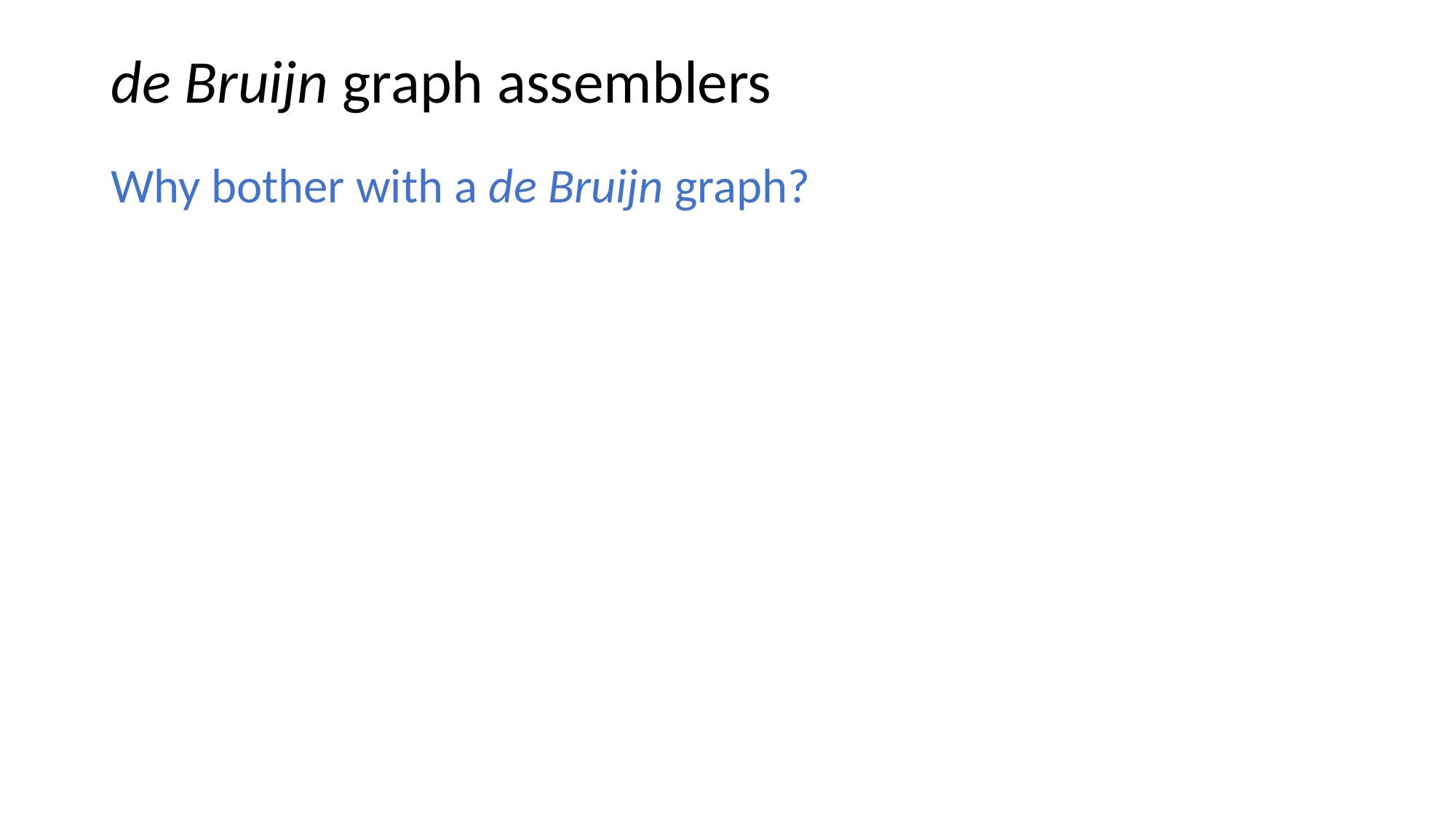

# de Bruijn graph assemblers

Why bother with a de Bruijn graph?